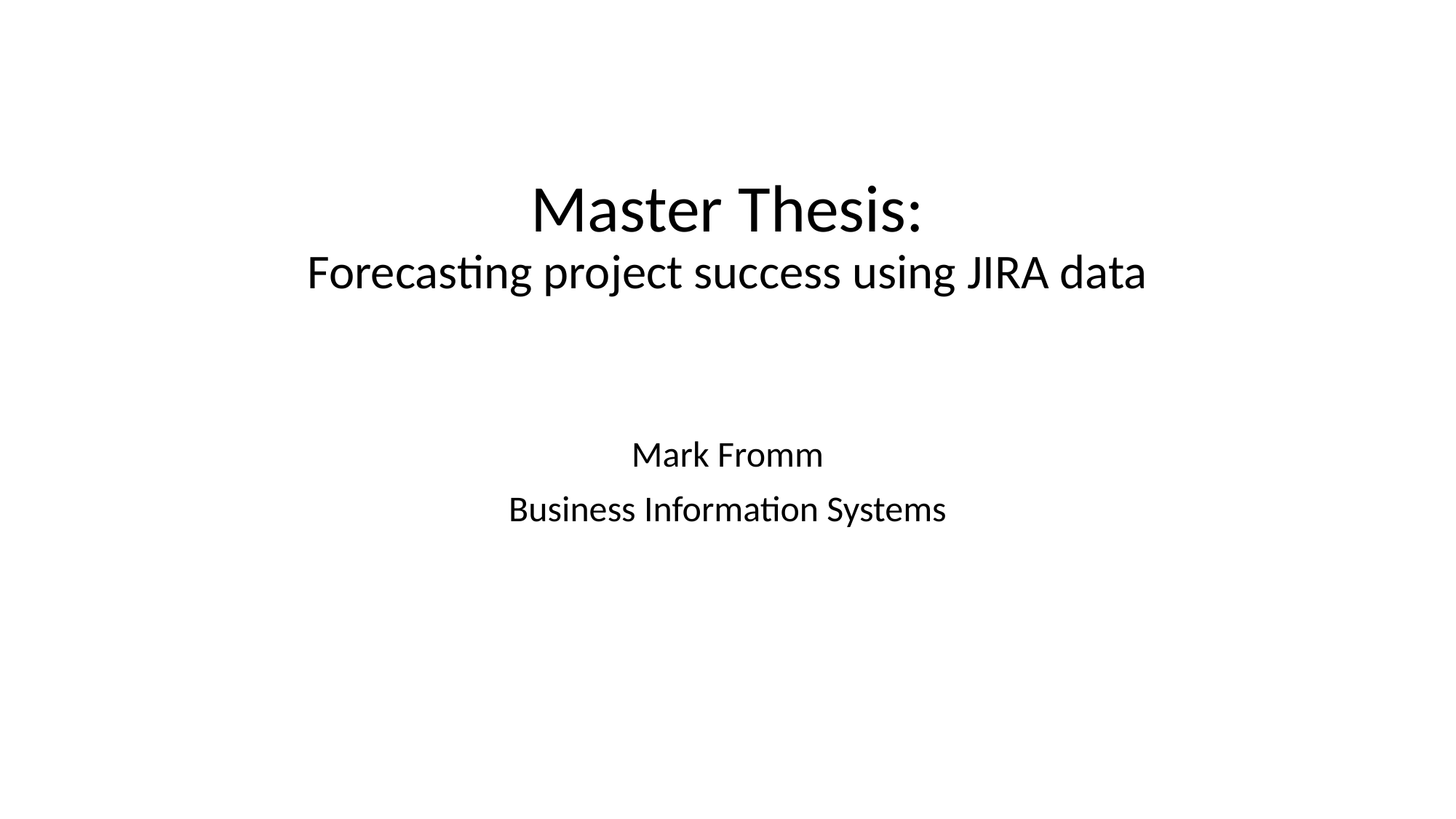

# Master Thesis: Forecasting project success using JIRA data
Mark Fromm
Business Information Systems